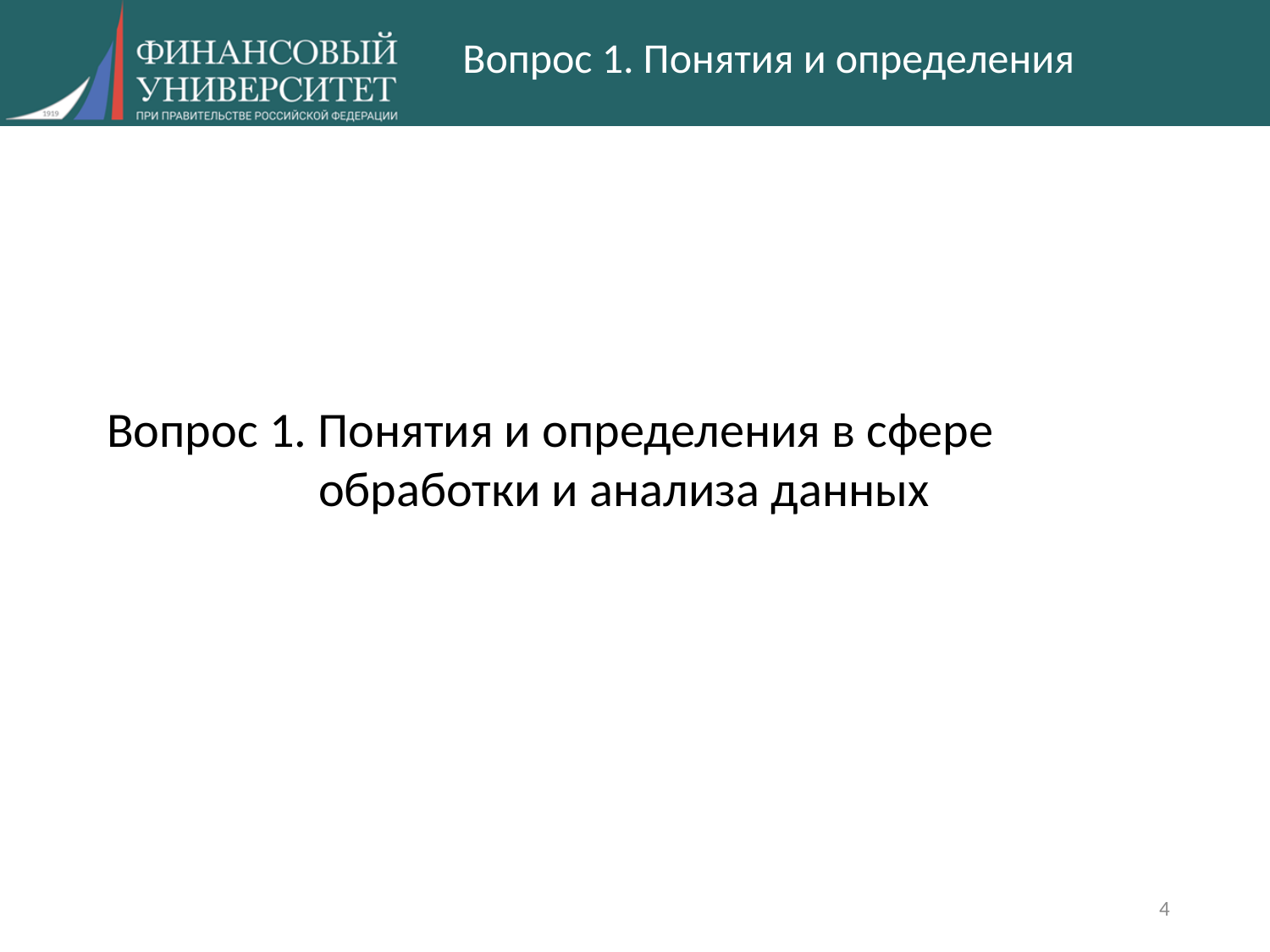

# Вопрос 1. Понятия и определения
Вопрос 1. Понятия и определения в сфере обработки и анализа данных

4